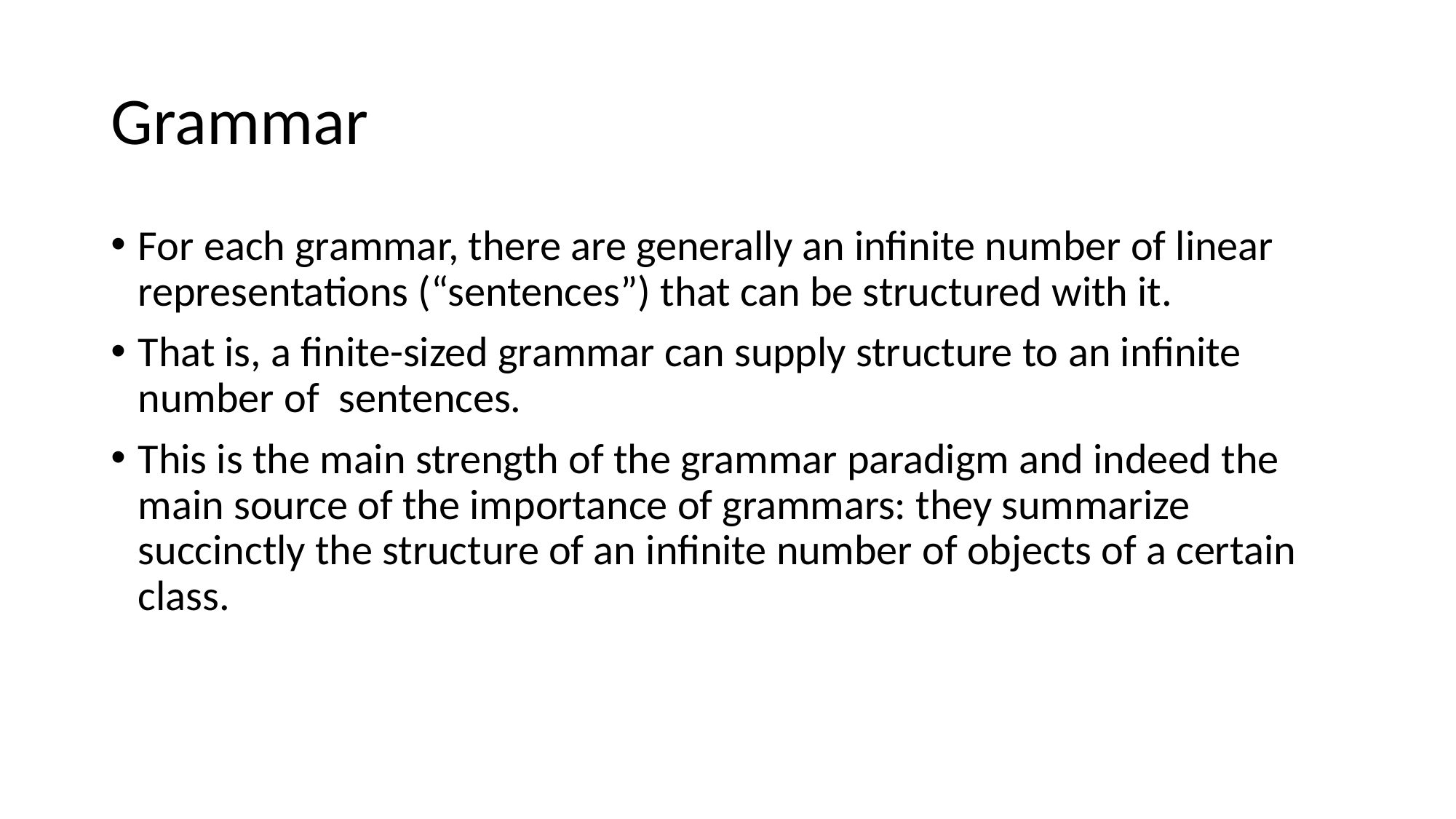

# Grammar
For each grammar, there are generally an infinite number of linear representations (“sentences”) that can be structured with it.
That is, a finite-sized grammar can supply structure to an infinite number of  sentences.
This is the main strength of the grammar paradigm and indeed the main source of the importance of grammars: they summarize succinctly the structure of an infinite number of objects of a certain class.